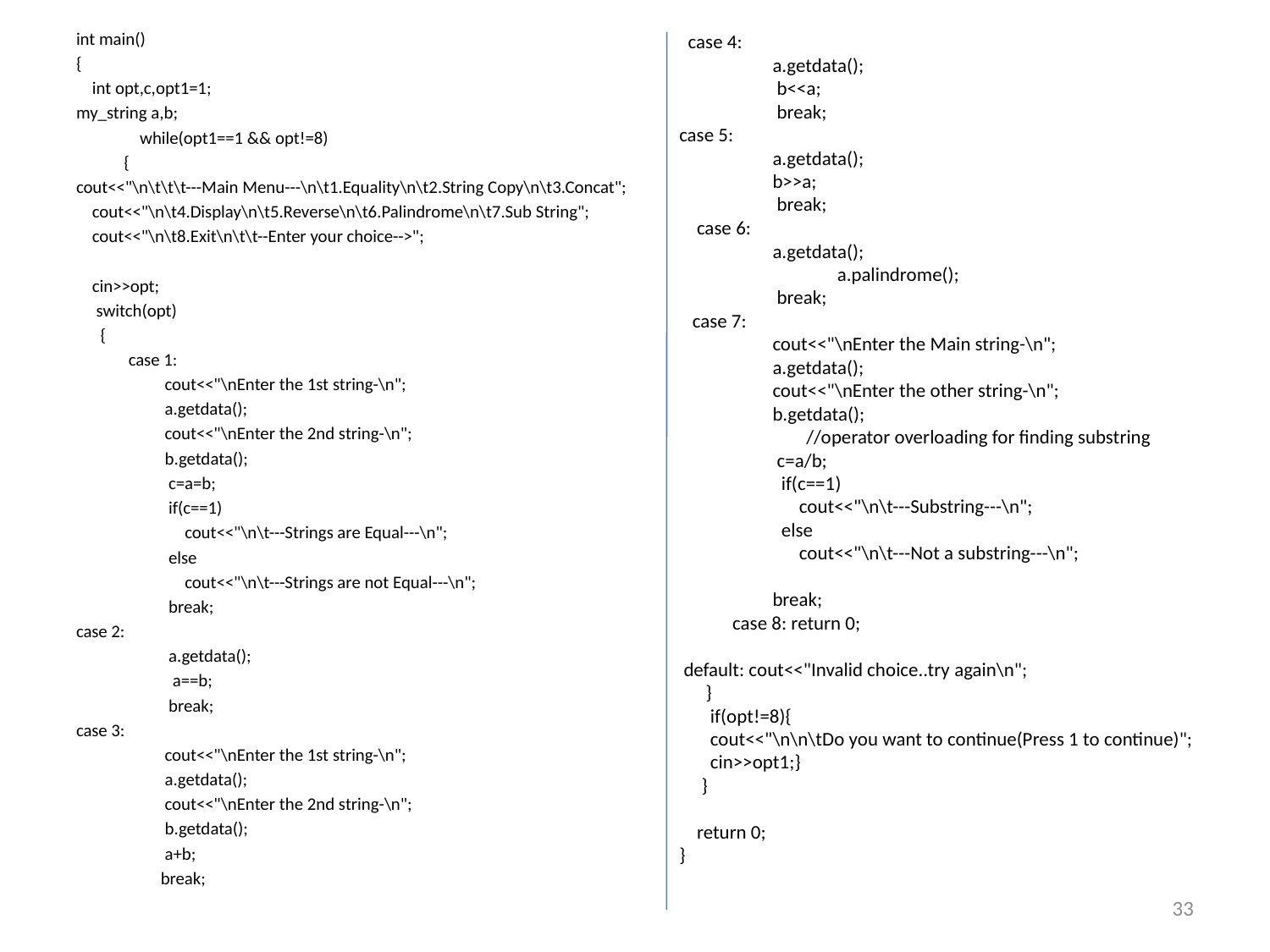

case 4:
                     a.getdata();
                      b<<a;
                      break;
case 5:
                     a.getdata();
                     b>>a;
                      break;
    case 6:
                     a.getdata();
	       a.palindrome();
                      break;
   case 7:
                     cout<<"\nEnter the Main string-\n";
                     a.getdata();
                     cout<<"\nEnter the other string-\n";
                     b.getdata();
	//operator overloading for finding substring
                      c=a/b;
                       if(c==1)
                           cout<<"\n\t---Substring---\n";
                       else
                           cout<<"\n\t---Not a substring---\n";

                     break;
            case 8: return 0;

 default: cout<<"Invalid choice..try again\n";
      }
       if(opt!=8){
       cout<<"\n\n\tDo you want to continue(Press 1 to continue)";
       cin>>opt1;}
     }

    return 0;
}
int main()
{
    int opt,c,opt1=1;
my_string a,b;
	    while(opt1==1 && opt!=8)
	{
cout<<"\n\t\t\t---Main Menu---\n\t1.Equality\n\t2.String Copy\n\t3.Concat";
    cout<<"\n\t4.Display\n\t5.Reverse\n\t6.Palindrome\n\t7.Sub String";
    cout<<"\n\t8.Exit\n\t\t--Enter your choice-->";

    cin>>opt;
     switch(opt)
      {
             case 1:
                      cout<<"\nEnter the 1st string-\n";
                      a.getdata();
                      cout<<"\nEnter the 2nd string-\n";
                      b.getdata();
                       c=a=b;
                       if(c==1)
                           cout<<"\n\t---Strings are Equal---\n";
                       else
                           cout<<"\n\t---Strings are not Equal---\n";
                       break;
case 2:
                       a.getdata();
                        a==b;
                       break;
case 3:
                      cout<<"\nEnter the 1st string-\n";
                      a.getdata();
                      cout<<"\nEnter the 2nd string-\n";
                      b.getdata();
                      a+b;
                     break;

33